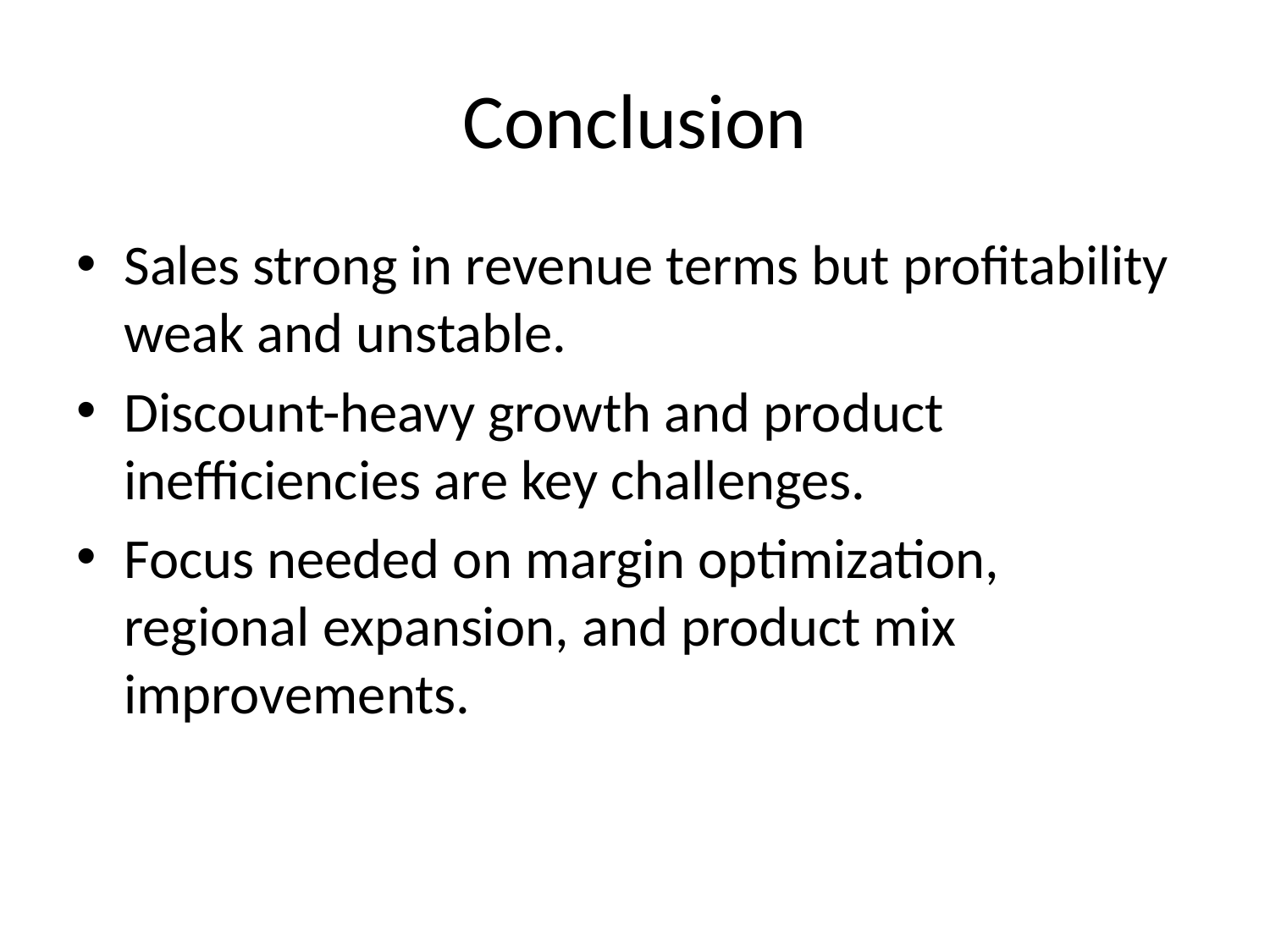

# Conclusion
Sales strong in revenue terms but profitability weak and unstable.
Discount-heavy growth and product inefficiencies are key challenges.
Focus needed on margin optimization, regional expansion, and product mix improvements.